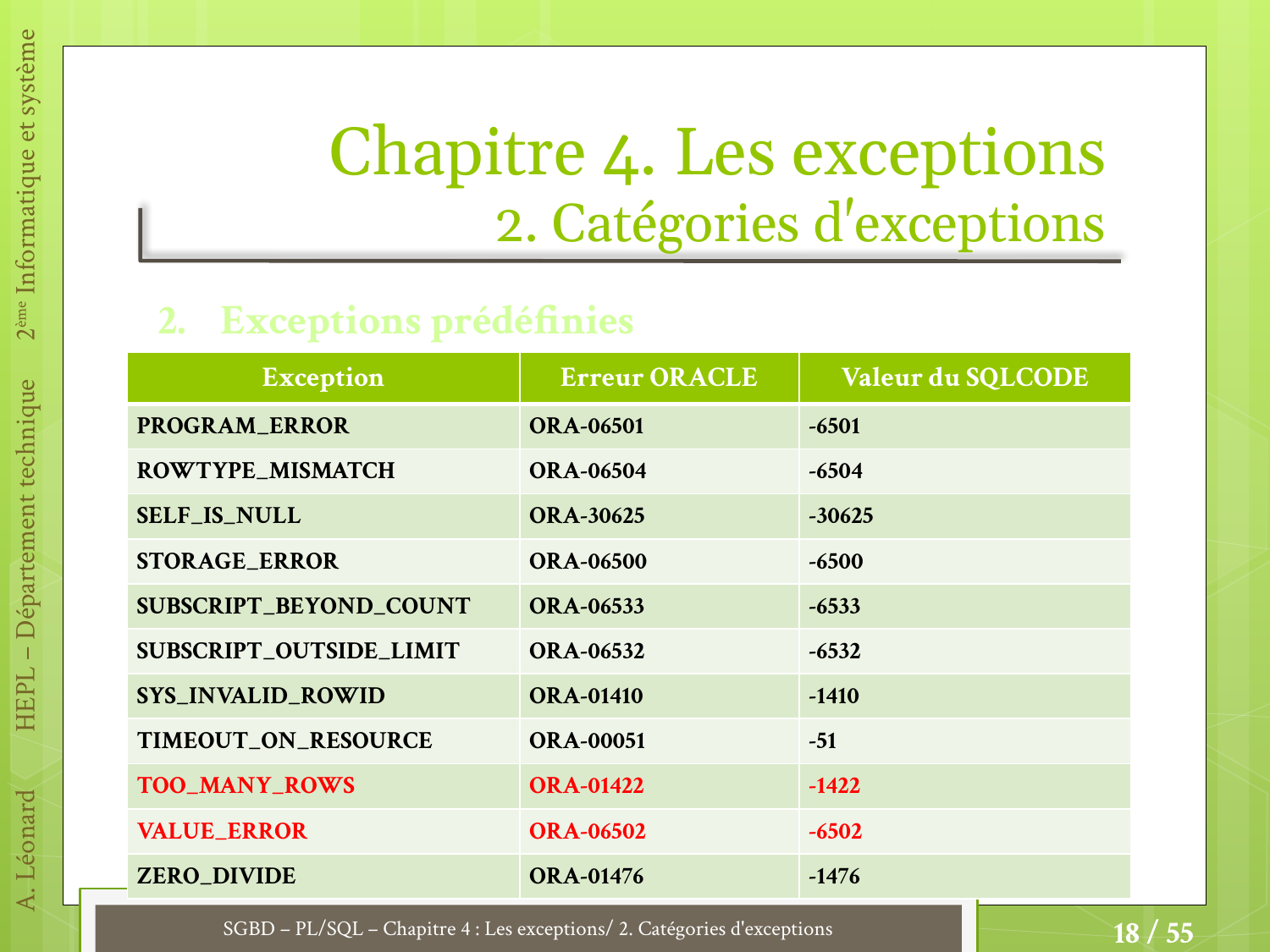

# Chapitre 4. Les exceptions 2. Catégories d'exceptions
2.    Exceptions prédéfinies

| Exception | Erreur ORACLE | Valeur du SQLCODE |
| --- | --- | --- |
| PROGRAM\_ERROR | ORA-06501 | -6501 |
| ROWTYPE\_MISMATCH | ORA-06504 | -6504 |
| SELF\_IS\_NULL | ORA-30625 | -30625 |
| STORAGE\_ERROR | ORA-06500 | -6500 |
| SUBSCRIPT\_BEYOND\_COUNT | ORA-06533 | -6533 |
| SUBSCRIPT\_OUTSIDE\_LIMIT | ORA-06532 | -6532 |
| SYS\_INVALID\_ROWID | ORA-01410 | -1410 |
| TIMEOUT\_ON\_RESOURCE | ORA-00051 | -51 |
| TOO\_MANY\_ROWS | ORA-01422 | -1422 |
| VALUE\_ERROR | ORA-06502 | -6502 |
| ZERO\_DIVIDE | ORA-01476 | -1476 |
SGBD – PL/SQL – Chapitre 4 : Les exceptions/ 2. Catégories d'exceptions